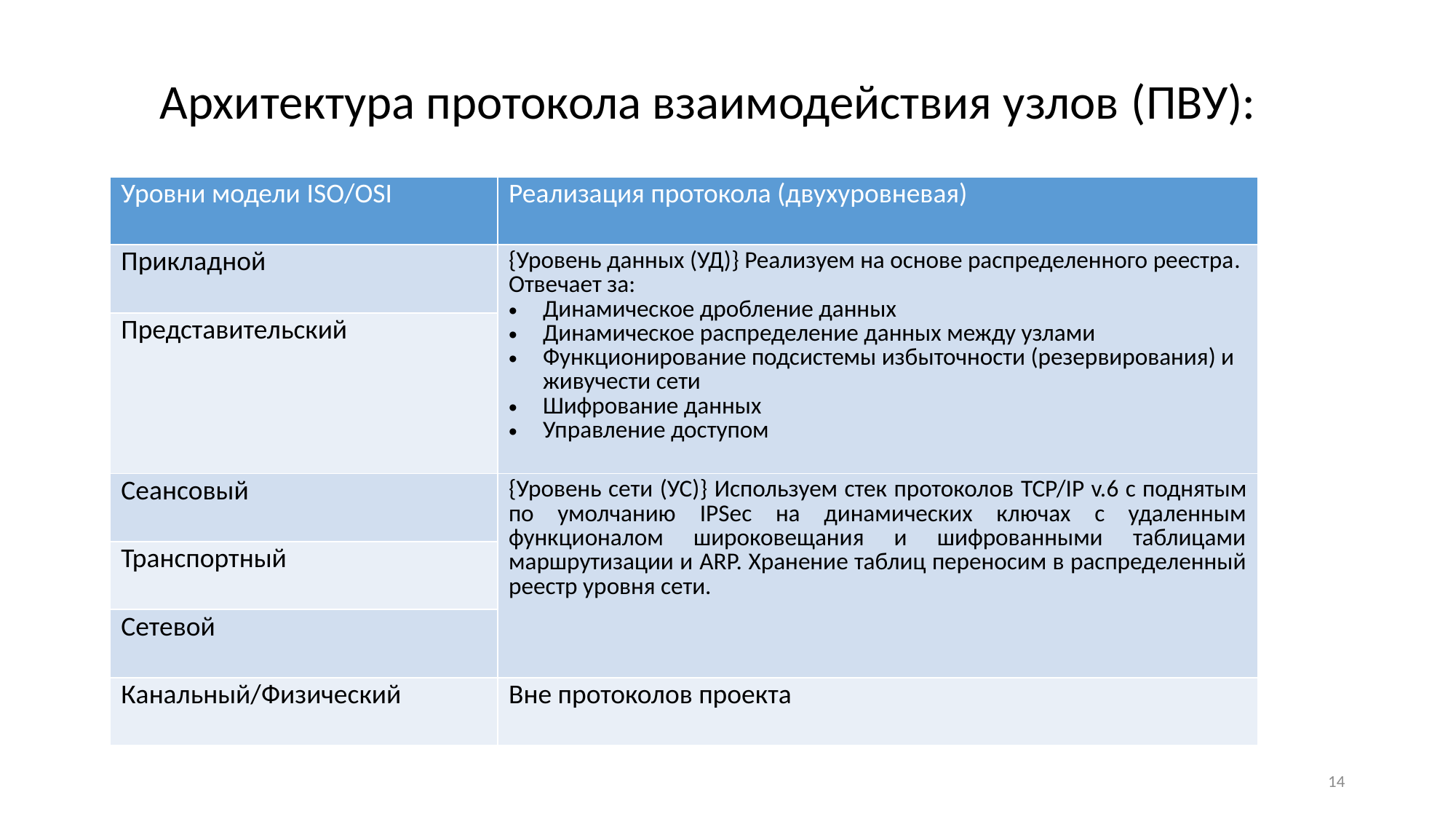

# Архитектура протокола взаимодействия узлов (ПВУ):
| Уровни модели ISO/OSI | Реализация протокола (двухуровневая) |
| --- | --- |
| Прикладной | {Уровень данных (УД)} Реализуем на основе распределенного реестра. Отвечает за: Динамическое дробление данных Динамическое распределение данных между узлами Функционирование подсистемы избыточности (резервирования) и живучести сети Шифрование данных Управление доступом |
| Представительский |  |
| Сеансовый | {Уровень сети (УС)} Используем стек протоколов TCP/IP v.6 с поднятым по умолчанию IPSec на динамических ключах с удаленным функционалом широковещания и шифрованными таблицами маршрутизации и ARP. Хранение таблиц переносим в распределенный реестр уровня сети. |
| Транспортный |  |
| Сетевой |  |
| Канальный/Физический | Вне протоколов проекта |
14